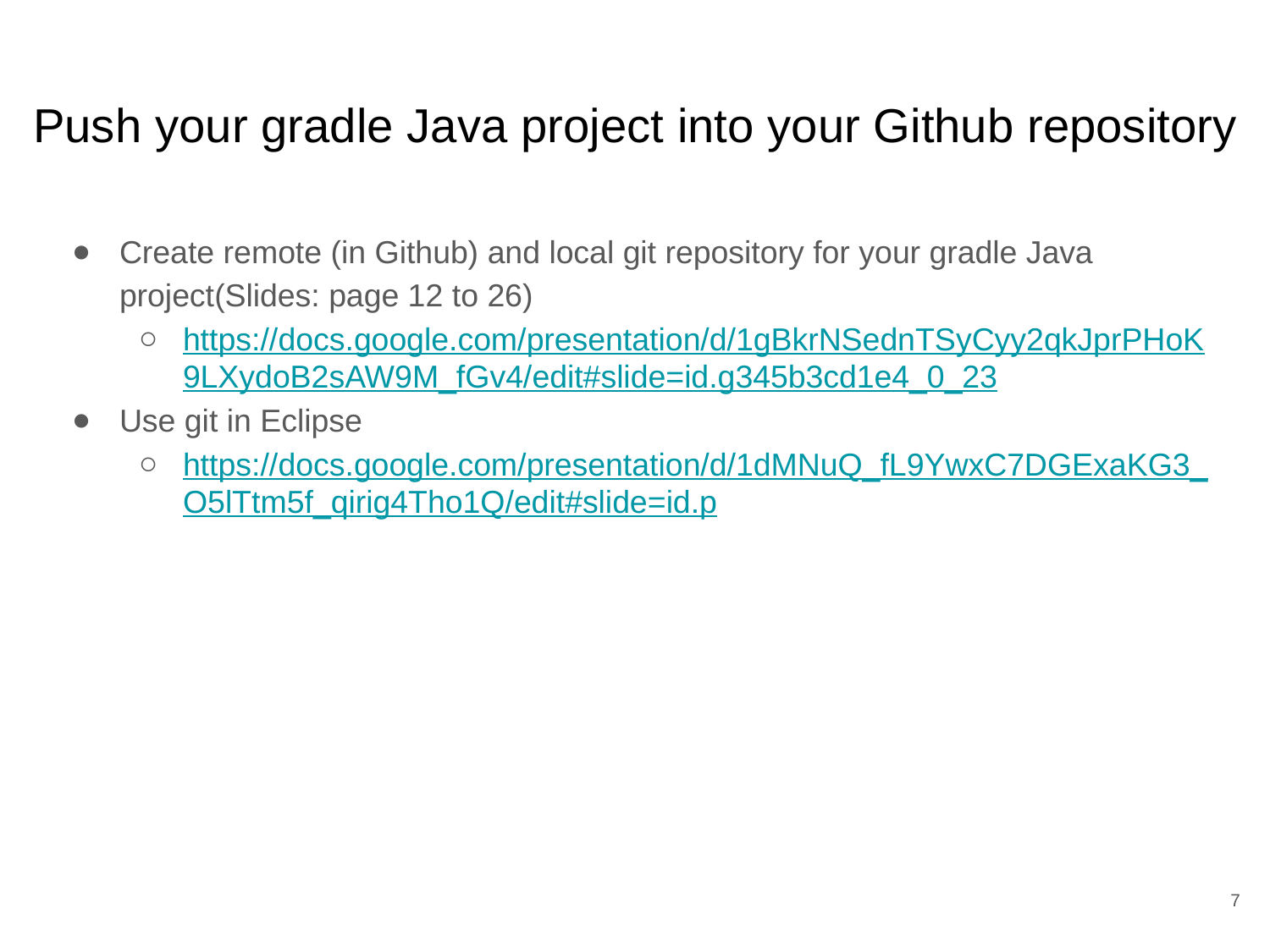

# Push your gradle Java project into your Github repository
Create remote (in Github) and local git repository for your gradle Java project(Slides: page 12 to 26)
https://docs.google.com/presentation/d/1gBkrNSednTSyCyy2qkJprPHoK9LXydoB2sAW9M_fGv4/edit#slide=id.g345b3cd1e4_0_23
Use git in Eclipse
https://docs.google.com/presentation/d/1dMNuQ_fL9YwxC7DGExaKG3_O5lTtm5f_qirig4Tho1Q/edit#slide=id.p
7